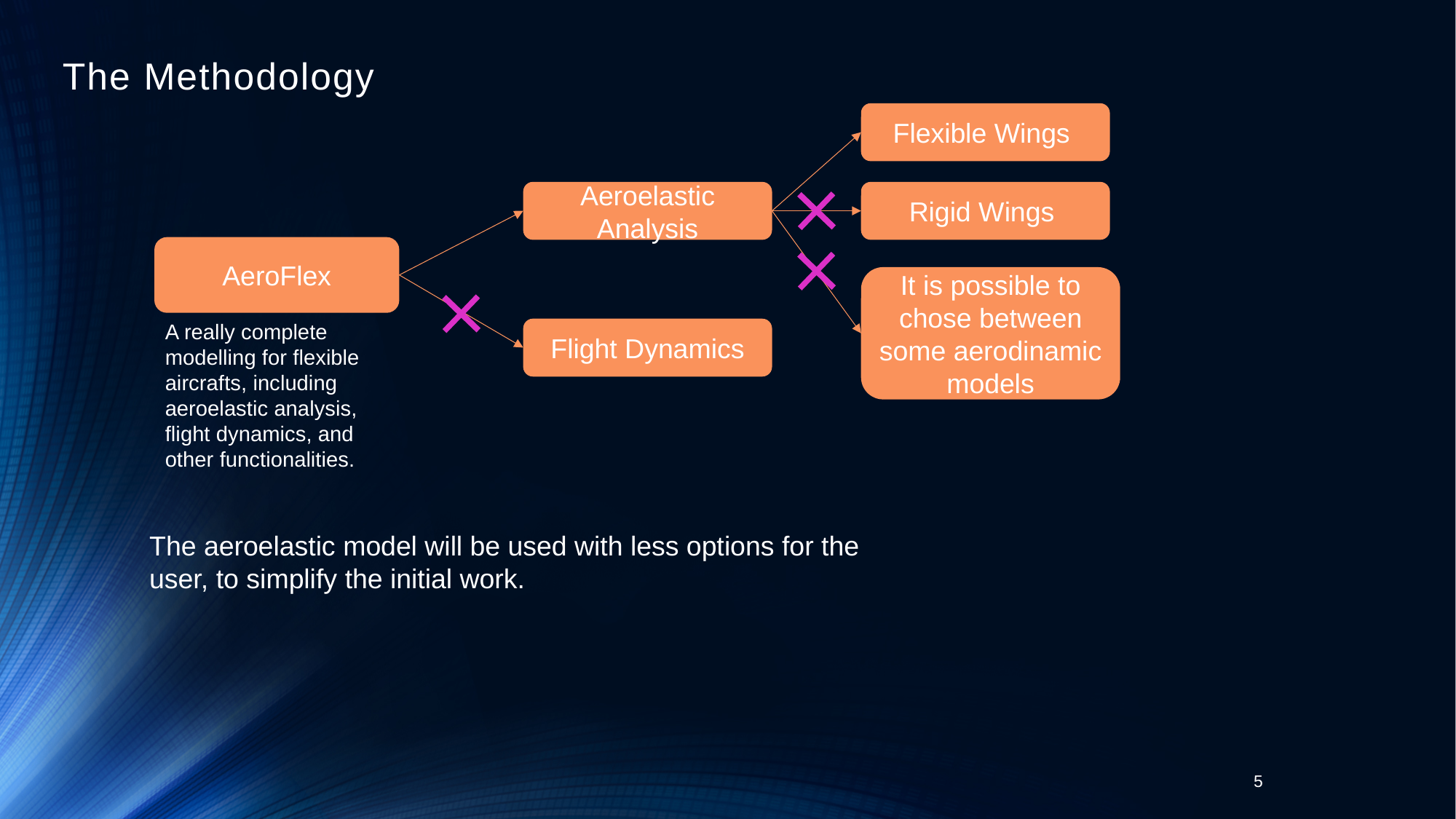

# The Methodology
Flexible Wings
Aeroelastic Analysis
Rigid Wings

AeroFlex

It is possible to chose between some aerodinamic models

A really complete modelling for flexible aircrafts, including aeroelastic analysis, flight dynamics, and other functionalities.
Flight Dynamics
The aeroelastic model will be used with less options for the user, to simplify the initial work.
5